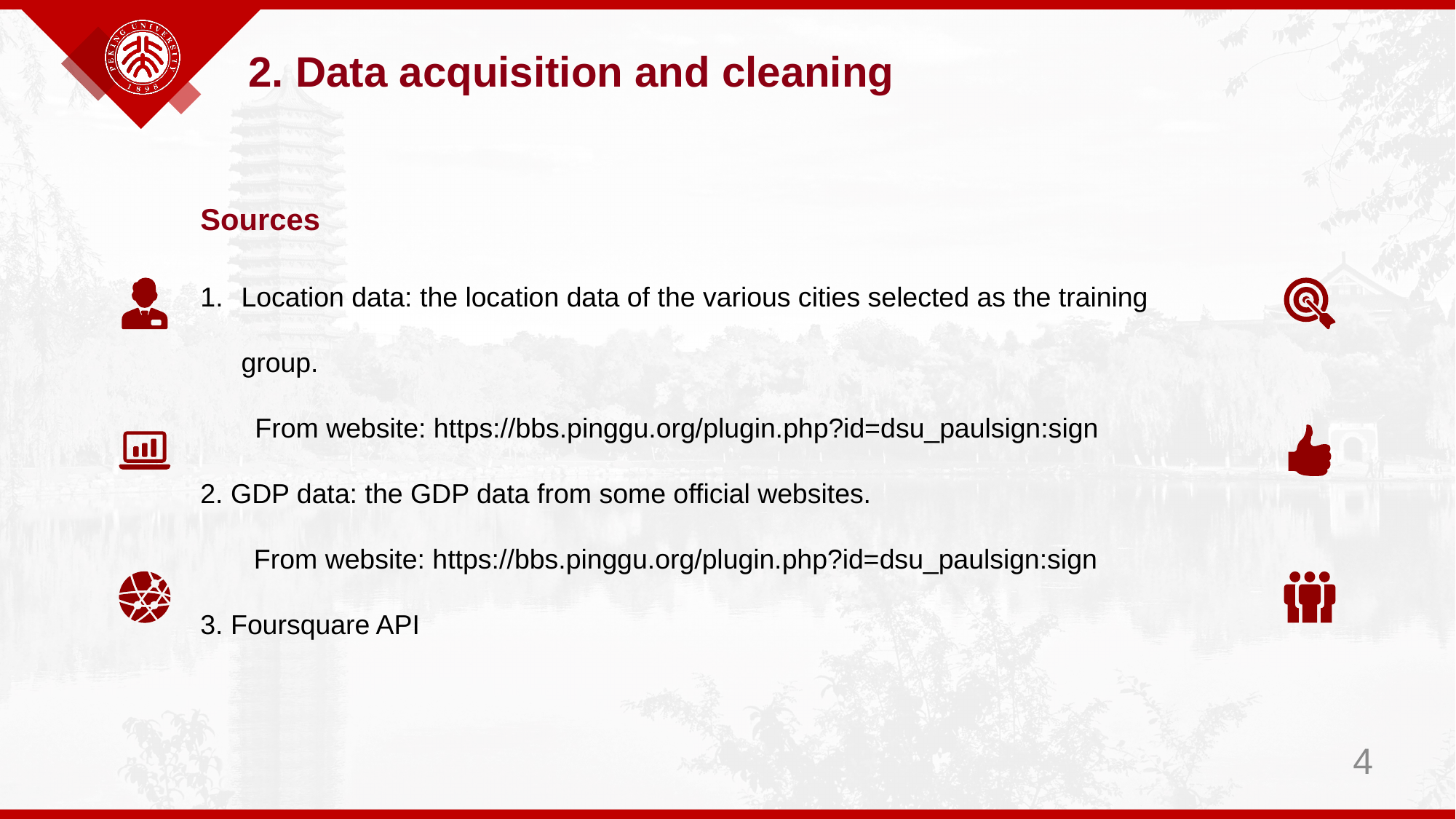

2. Data acquisition and cleaning
Sources
Location data: the location data of the various cities selected as the training group.
From website: https://bbs.pinggu.org/plugin.php?id=dsu_paulsign:sign
2. GDP data: the GDP data from some official websites.
       From website: https://bbs.pinggu.org/plugin.php?id=dsu_paulsign:sign
3. Foursquare API

4